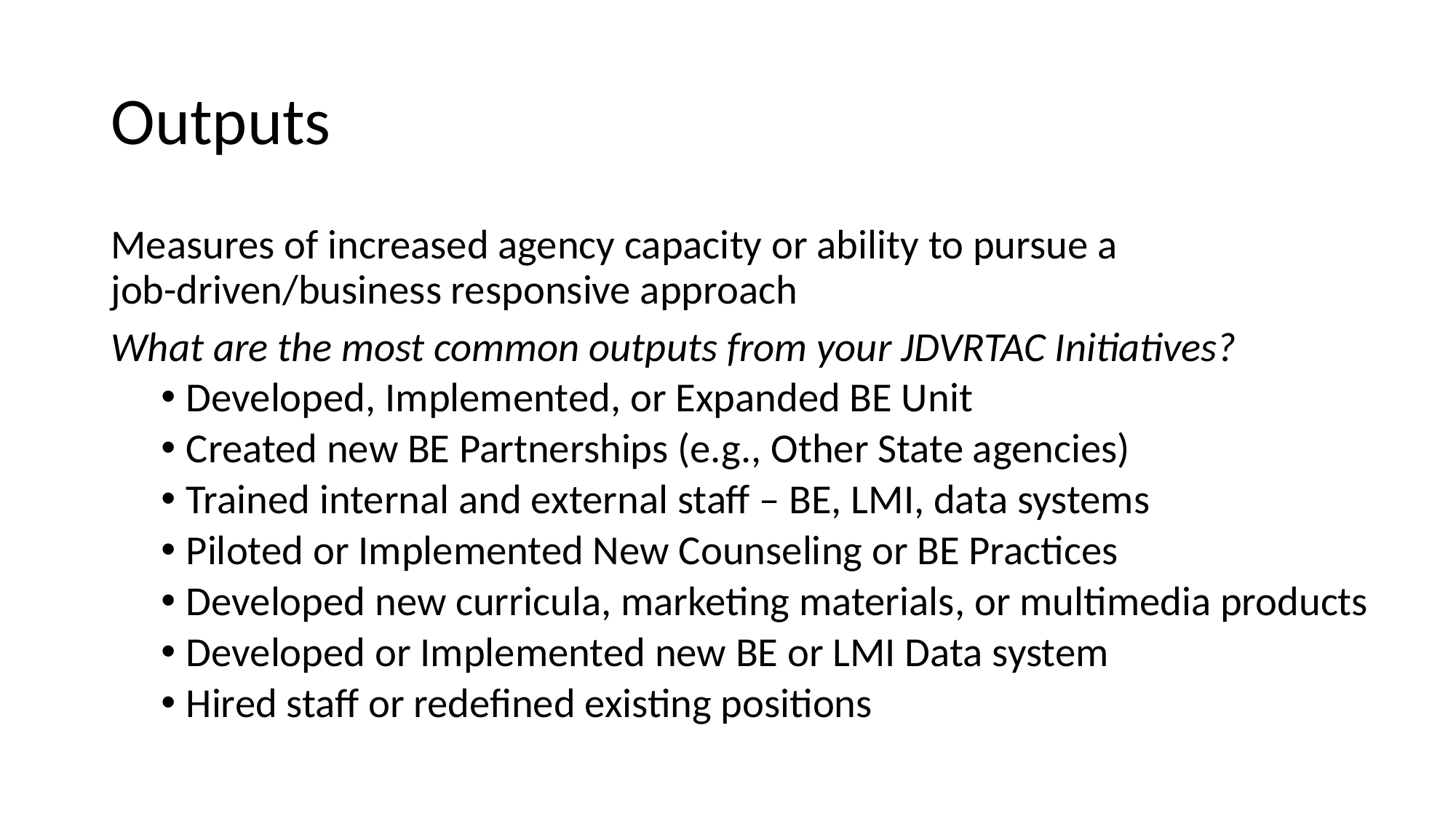

# Outputs
Measures of increased agency capacity or ability to pursue a job-driven/business responsive approach
What are the most common outputs from your JDVRTAC Initiatives?
Developed, Implemented, or Expanded BE Unit
Created new BE Partnerships (e.g., Other State agencies)
Trained internal and external staff – BE, LMI, data systems
Piloted or Implemented New Counseling or BE Practices
Developed new curricula, marketing materials, or multimedia products
Developed or Implemented new BE or LMI Data system
Hired staff or redefined existing positions